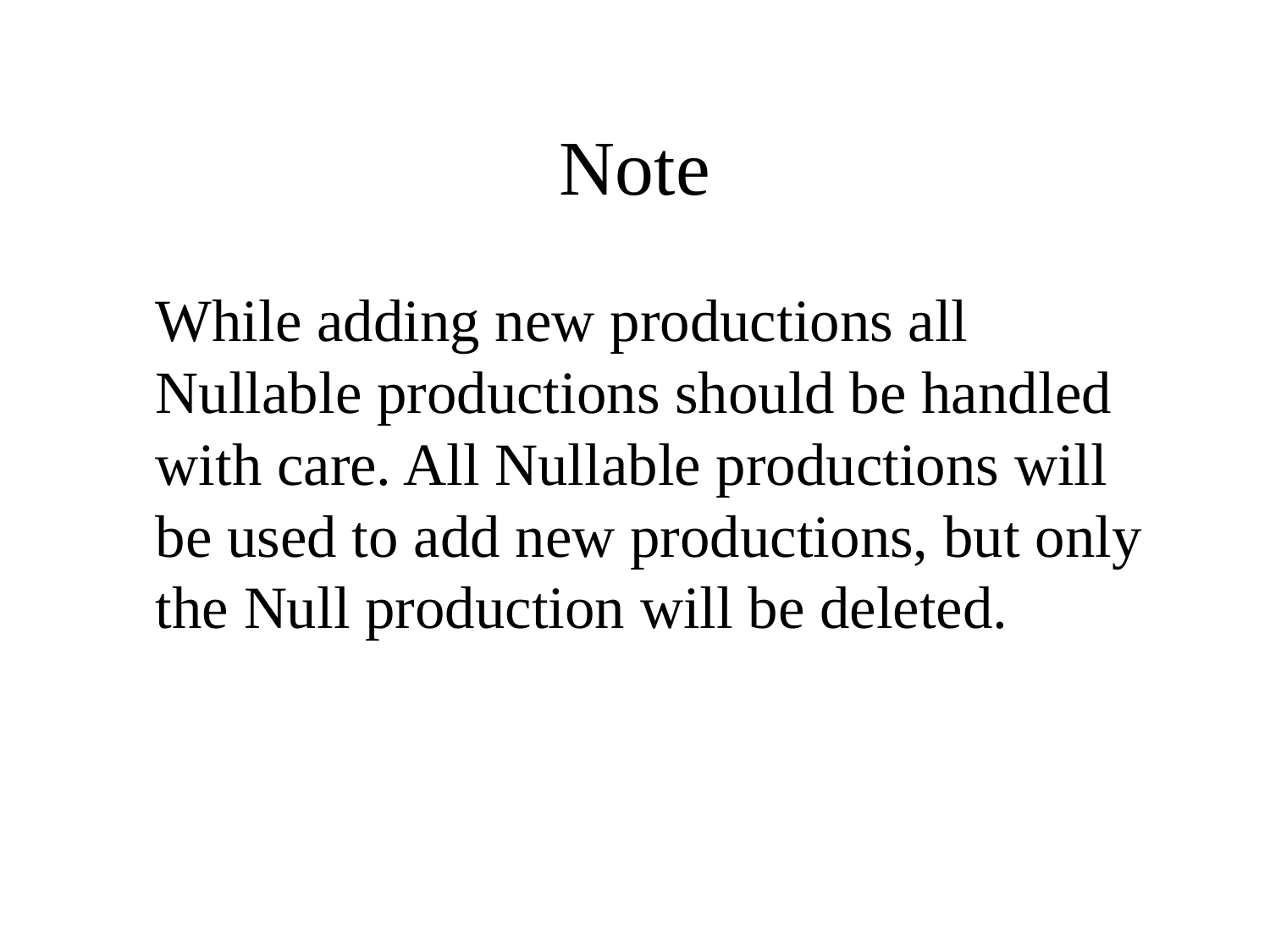

# Note
	While adding new productions all Nullable productions should be handled with care. All Nullable productions will be used to add new productions, but only the Null production will be deleted.